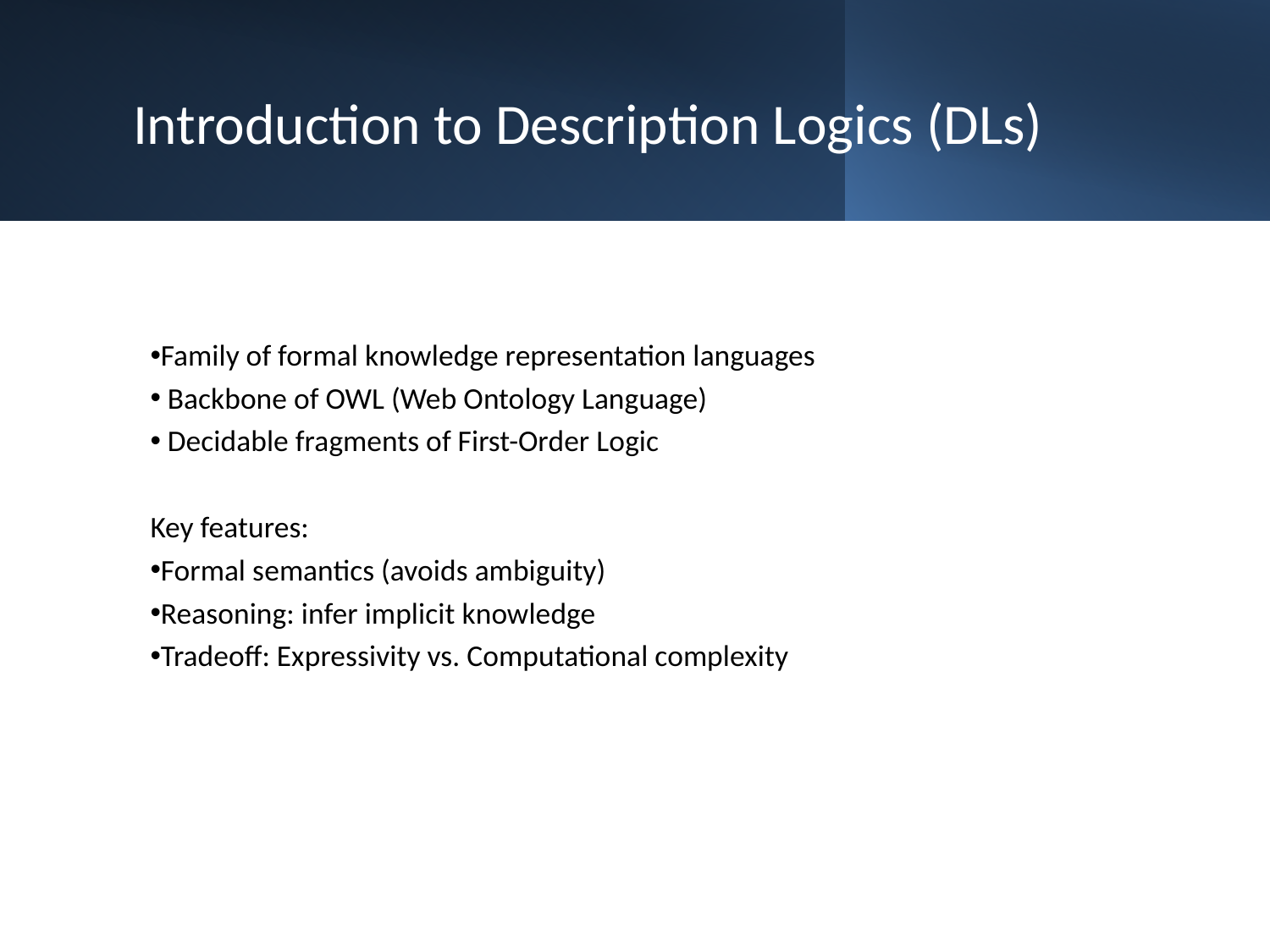

Introduction to Description Logics (DLs)
Family of formal knowledge representation languages
 Backbone of OWL (Web Ontology Language)
 Decidable fragments of First-Order Logic

Key features:
Formal semantics (avoids ambiguity)
Reasoning: infer implicit knowledge
Tradeoff: Expressivity vs. Computational complexity